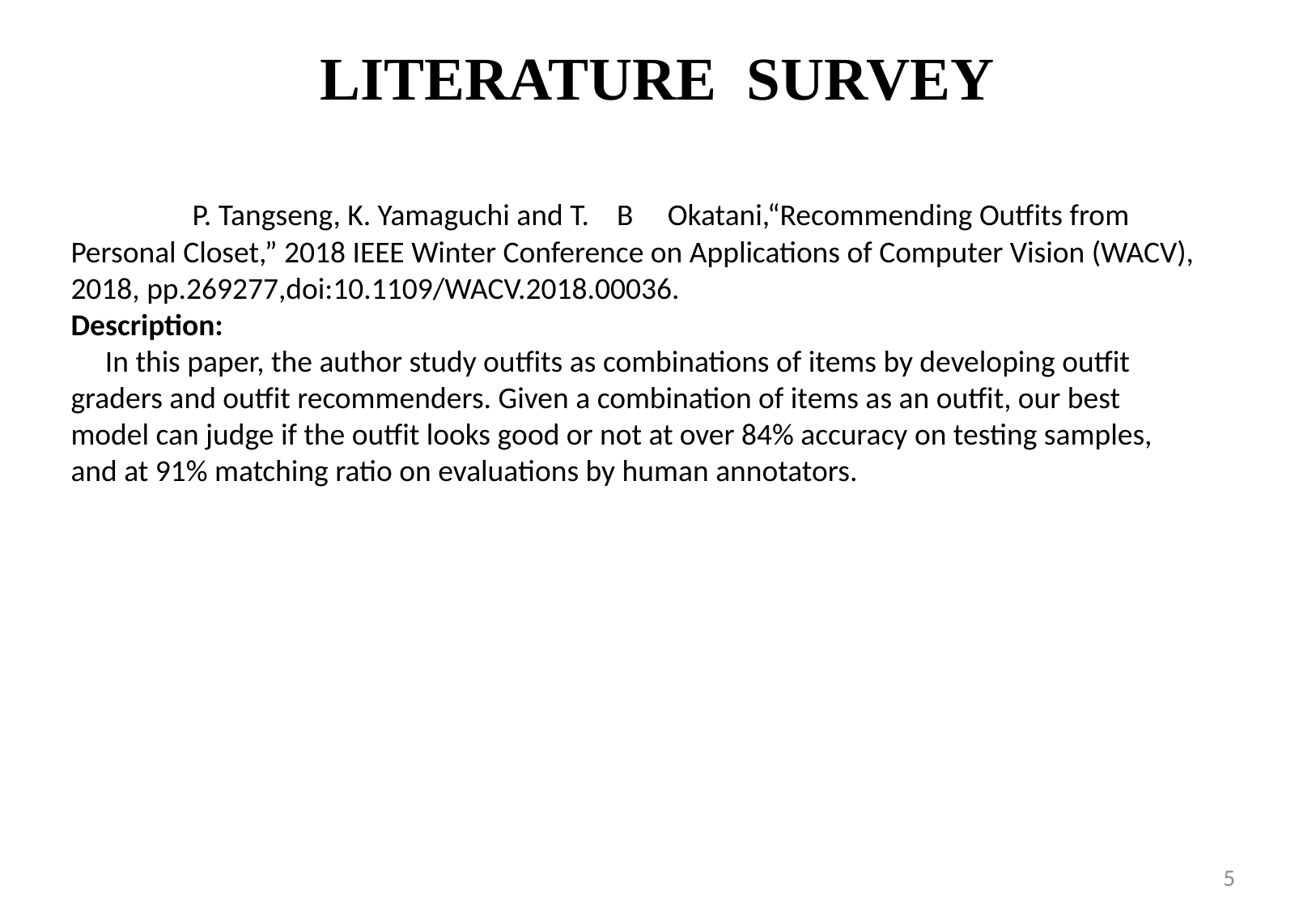

# LITERATURE  SURVEY
	P. Tangseng, K. Yamaguchi and T.    B     Okatani,“Recommending Outfits from Personal Closet,” 2018 IEEE Winter Conference on Applications of Computer Vision (WACV), 2018, pp.269277,doi:10.1109/WACV.2018.00036.
Description:
     In this paper, the author study outfits as combinations of items by developing outfit graders and outfit recommenders. Given a combination of items as an outfit, our best model can judge if the outfit looks good or not at over 84% accuracy on testing samples, and at 91% matching ratio on evaluations by human annotators.

5